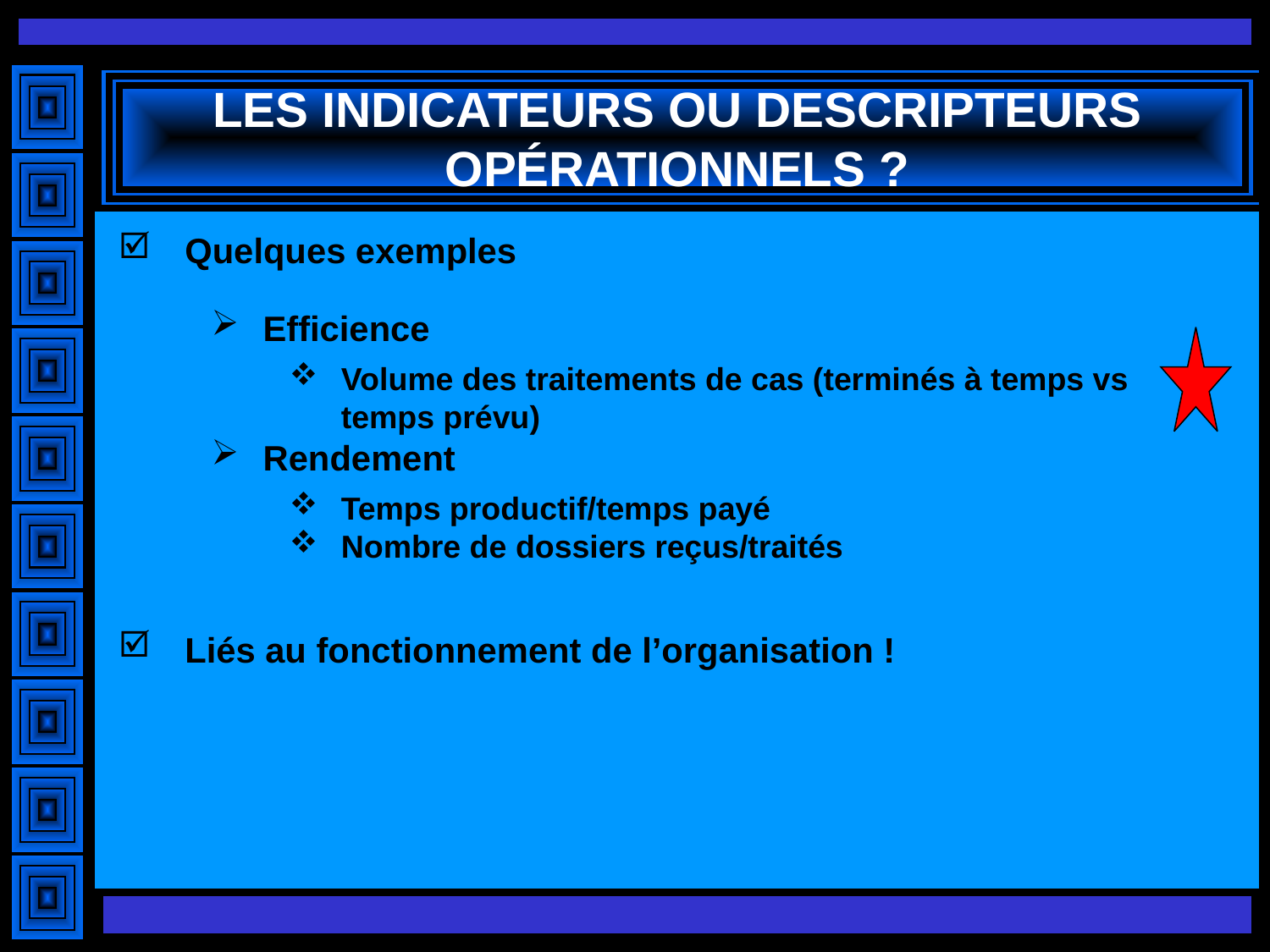

# LES INDICATEURS OU DESCRIPTEURS OPÉRATIONNELS ?
Quelques exemples
Efficience
Volume des traitements de cas (terminés à temps vs temps prévu)
Rendement
Temps productif/temps payé
Nombre de dossiers reçus/traités

Liés au fonctionnement de l’organisation !